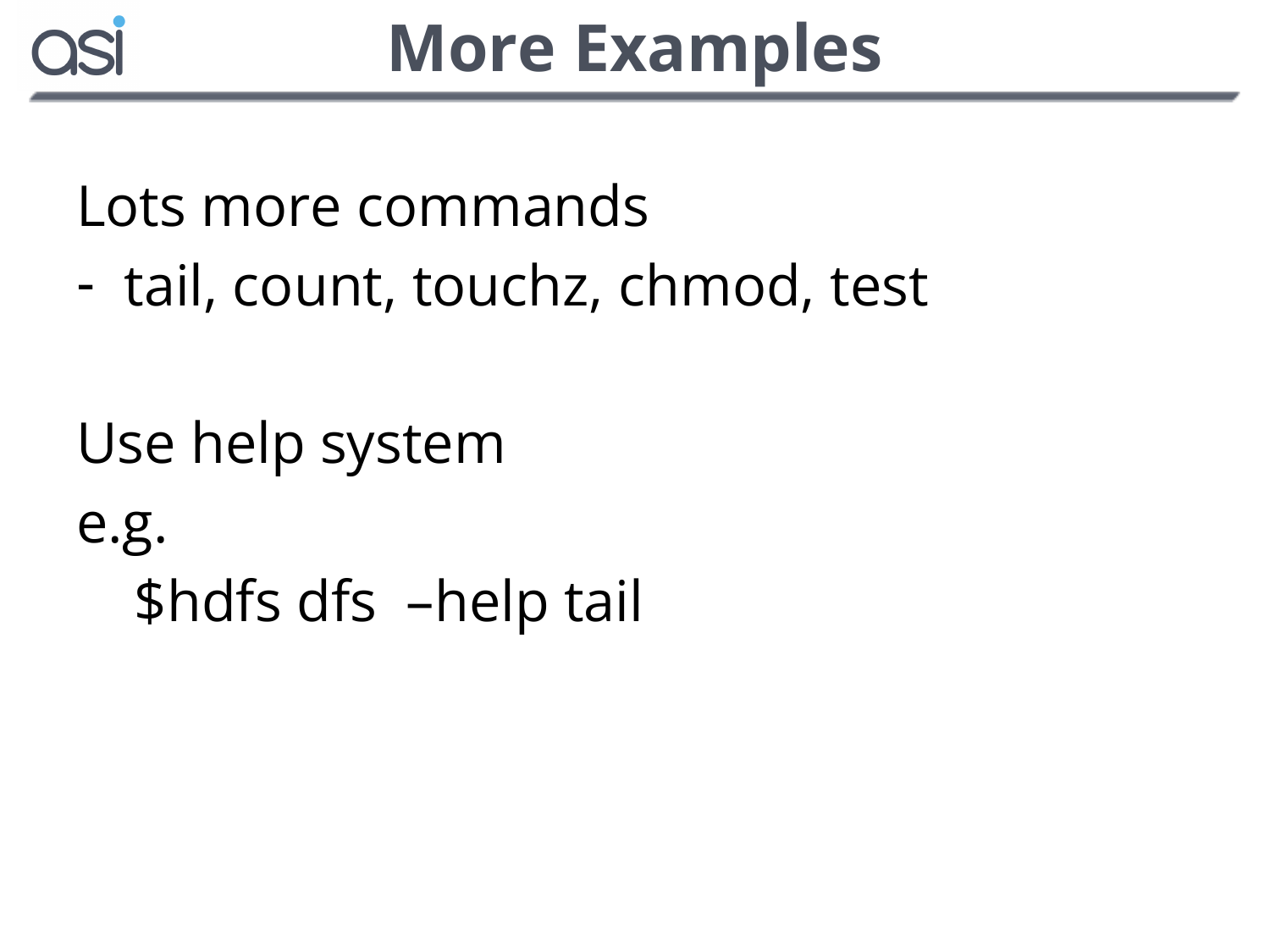

# More Examples
Lots more commands
tail, count, touchz, chmod, test

Use help system
e.g.
    $hdfs dfs  –help tail